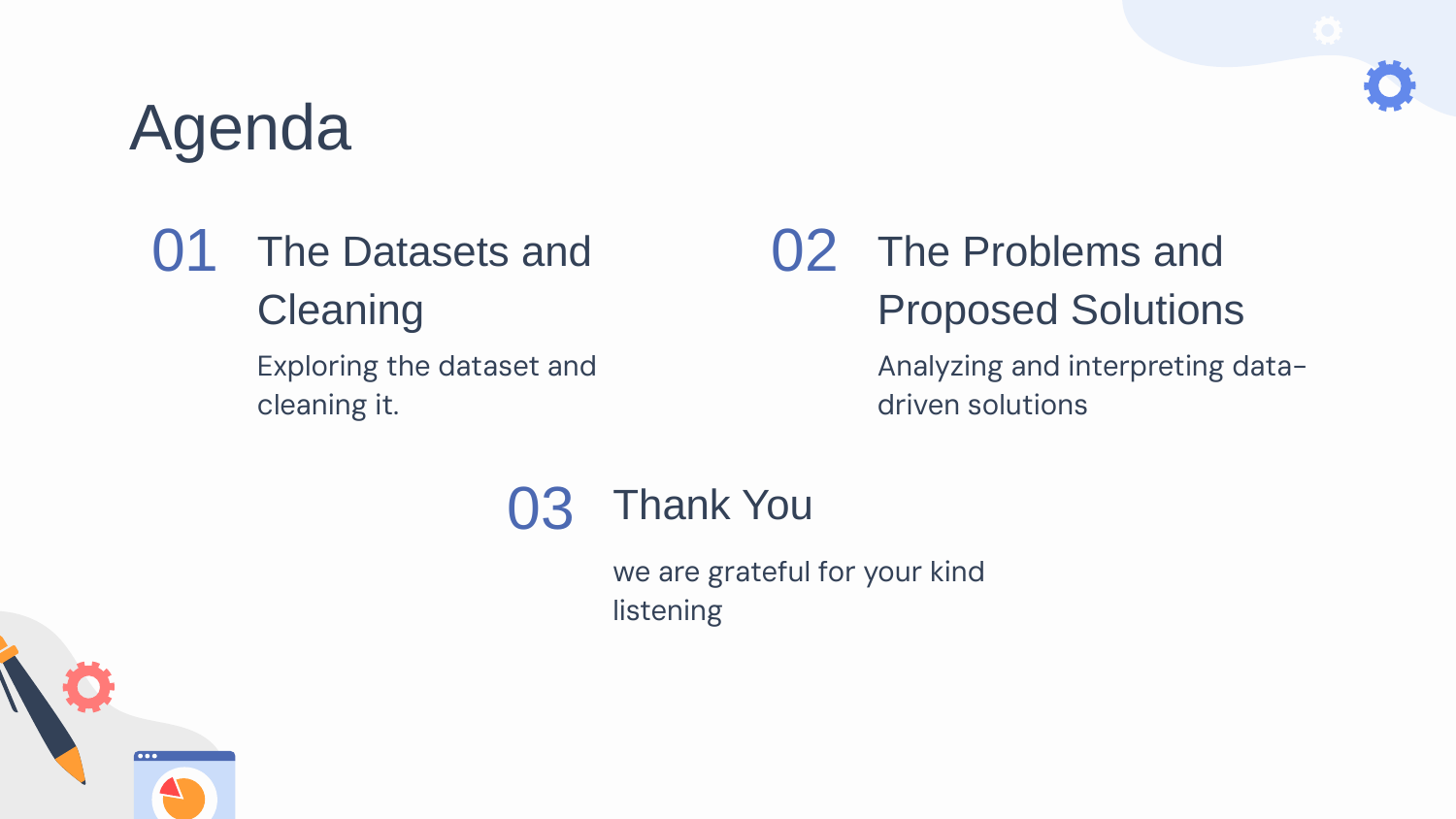

# Agenda
01
02
The Datasets and Cleaning
The Problems and Proposed Solutions
Exploring the dataset and cleaning it.
Analyzing and interpreting data-driven solutions
Thank You
03
we are grateful for your kind listening